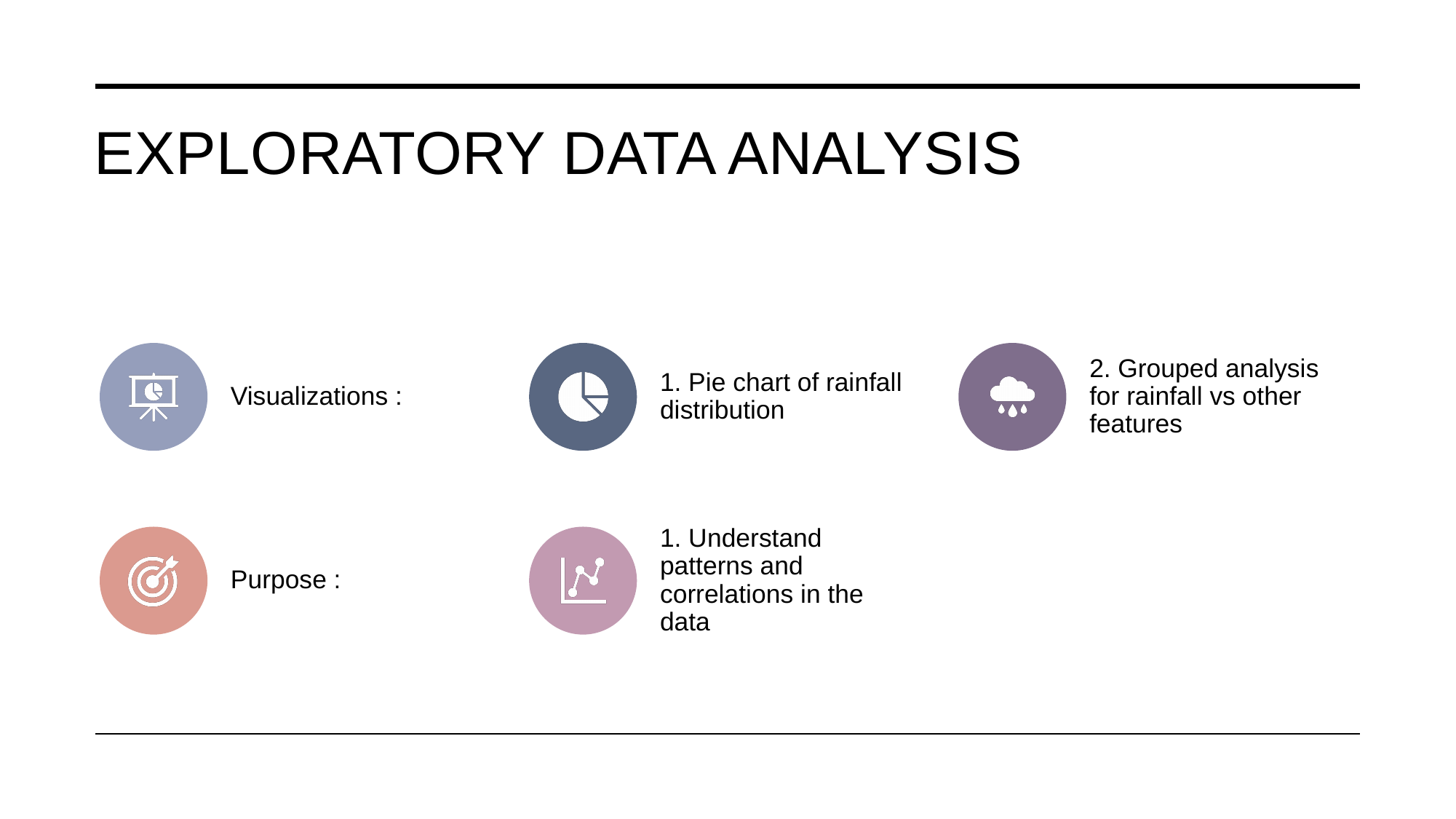

# EXPLORATORY DATA ANALYSIS
Visualizations :
1. Pie chart of rainfall distribution
2. Grouped analysis for rainfall vs other features
Purpose :
1. Understand patterns and correlations in the data